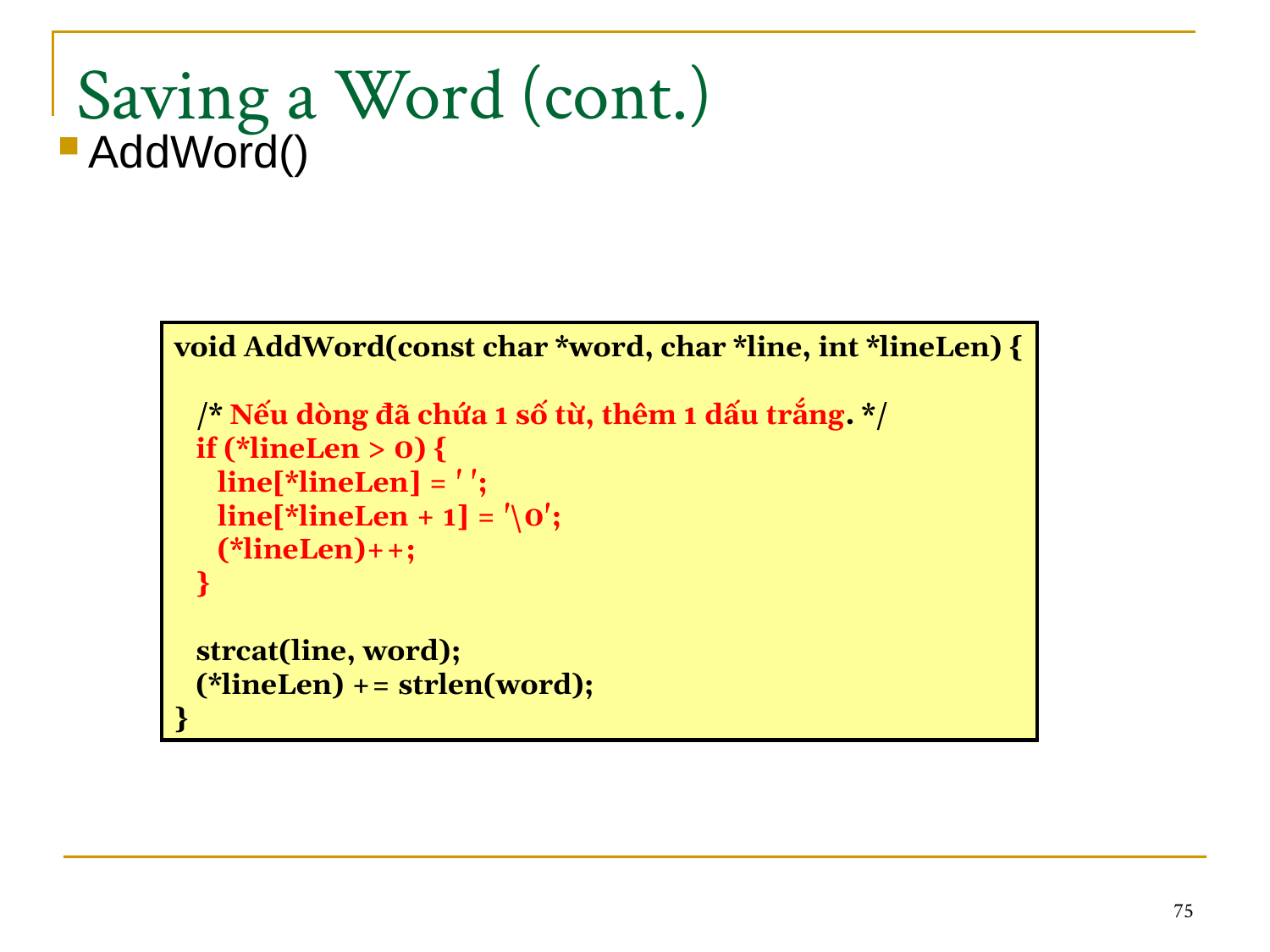

# Saving a Word (cont.)
AddWord()
void AddWord(const char *word, char *line, int *lineLen) {

   /* Nếu dòng đã chứa 1 số từ, thêm 1 dấu trắng. */
   if (*lineLen > 0) {
      line[*lineLen] = ' ';
      line[*lineLen + 1] = '\0';
      (*lineLen)++;
   }

   strcat(line, word);
   (*lineLen) += strlen(word);
}
75